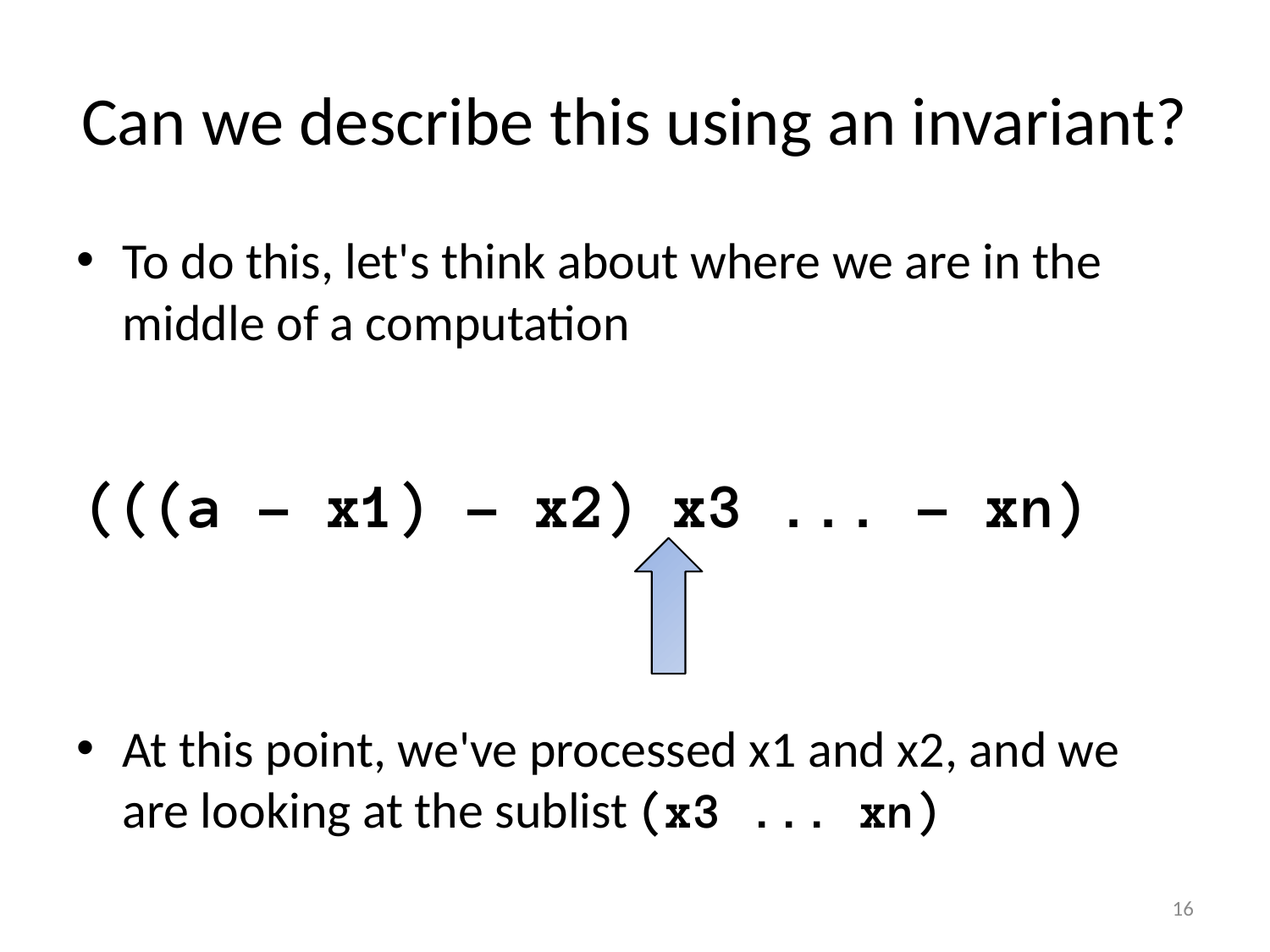

# Can we describe this using an invariant?
To do this, let's think about where we are in the middle of a computation

At this point, we've processed x1 and x2, and we are looking at the sublist (x3 ... xn)
(((a – x1) – x2) x3 ... – xn)

16